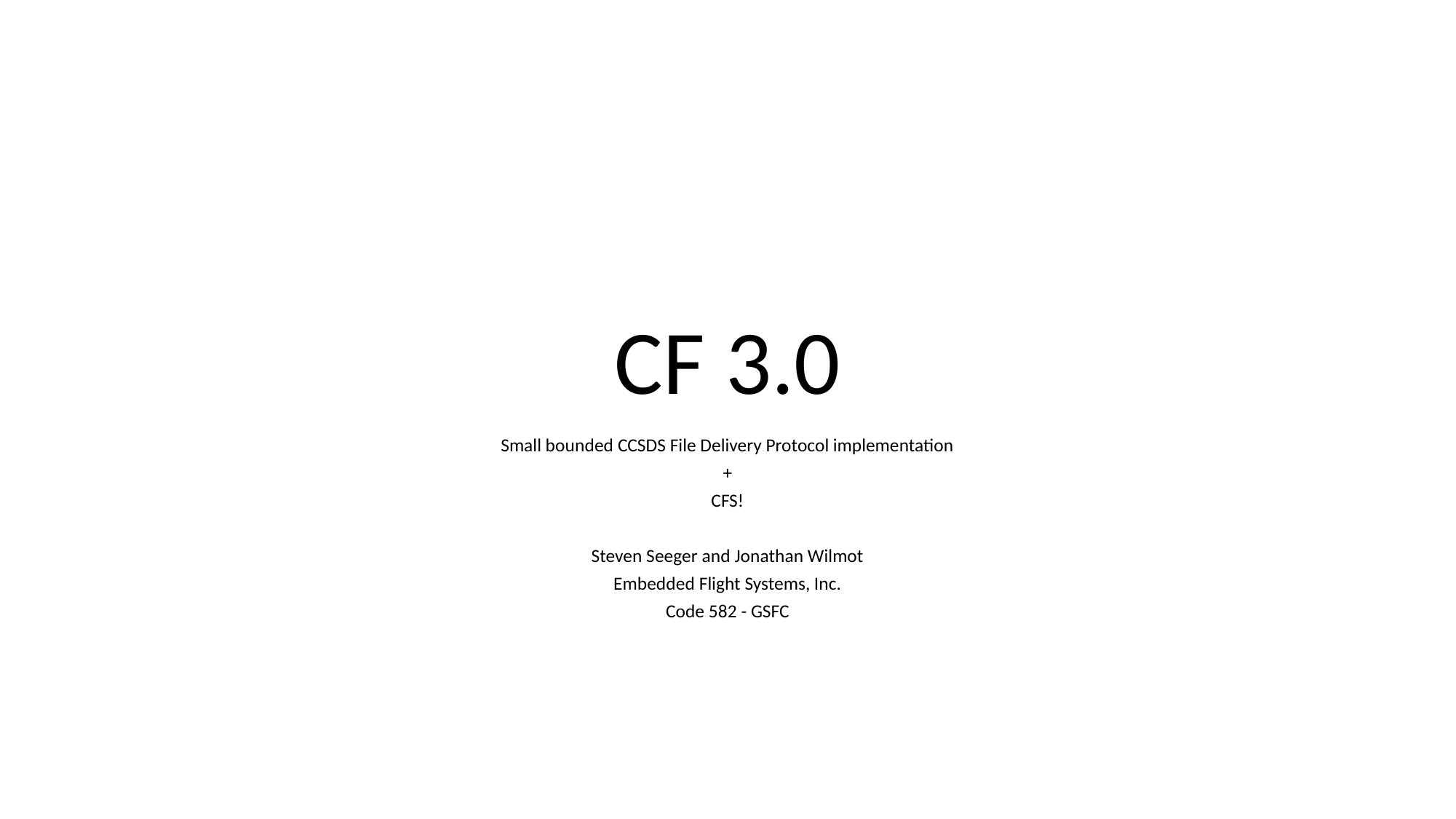

# CF 3.0
Small bounded CCSDS File Delivery Protocol implementation
+
CFS!

Steven Seeger and Jonathan Wilmot
Embedded Flight Systems, Inc.
Code 582 - GSFC